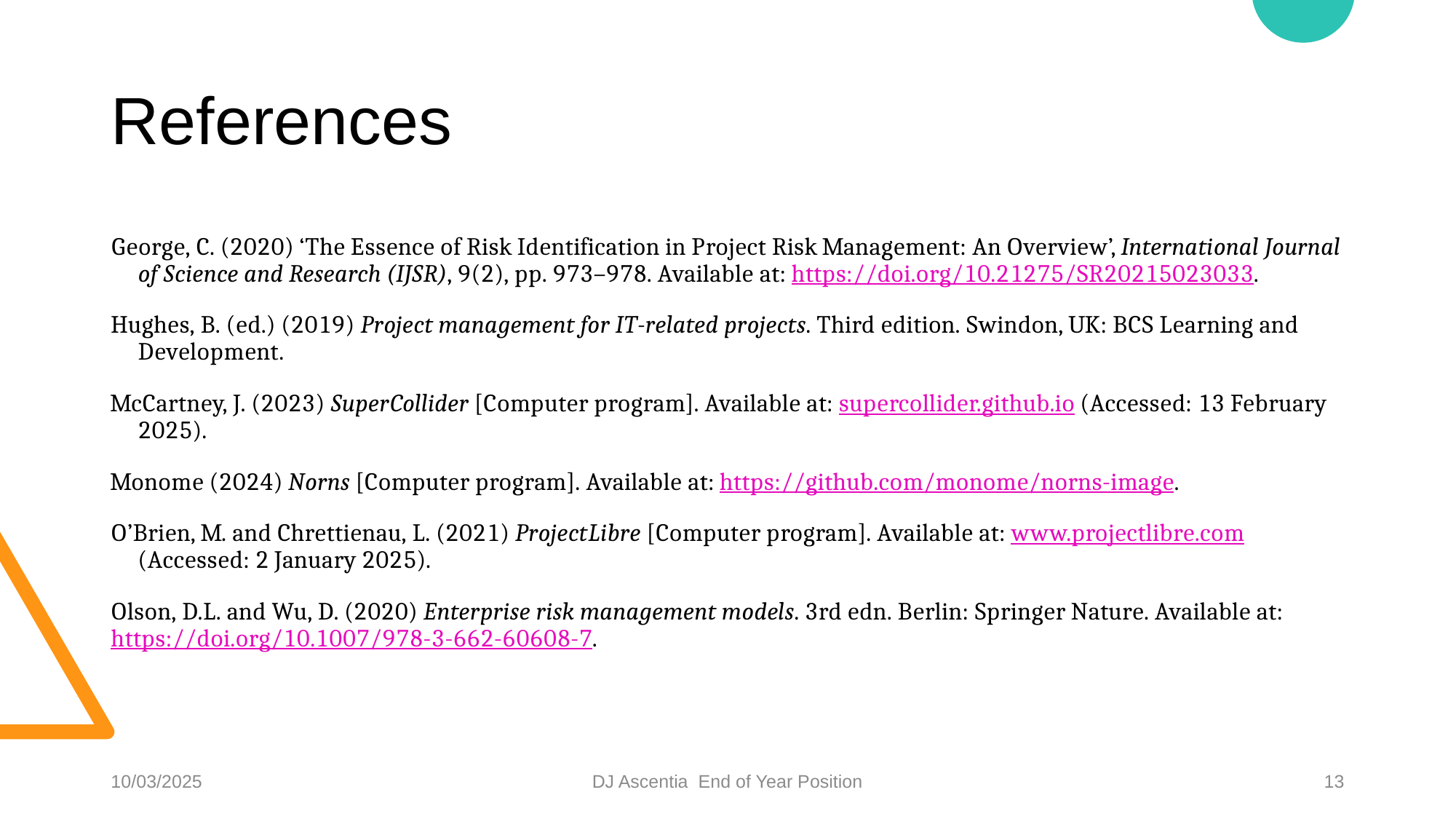

# References
George, C. (2020) ‘The Essence of Risk Identification in Project Risk Management: An Overview’, International Journal of Science and Research (IJSR), 9(2), pp. 973–978. Available at: https://doi.org/10.21275/SR20215023033.
Hughes, B. (ed.) (2019) Project management for IT-related projects. Third edition. Swindon, UK: BCS Learning and Development.
McCartney, J. (2023) SuperCollider [Computer program]. Available at: supercollider.github.io (Accessed: 13 February 2025).
Monome (2024) Norns [Computer program]. Available at: https://github.com/monome/norns-image.
O’Brien, M. and Chrettienau, L. (2021) ProjectLibre [Computer program]. Available at: www.projectlibre.com (Accessed: 2 January 2025).
Olson, D.L. and Wu, D. (2020) Enterprise risk management models. 3rd edn. Berlin: Springer Nature. Available at: https://doi.org/10.1007/978-3-662-60608-7.

10/03/2025
DJ Ascentia  End of Year Position
13